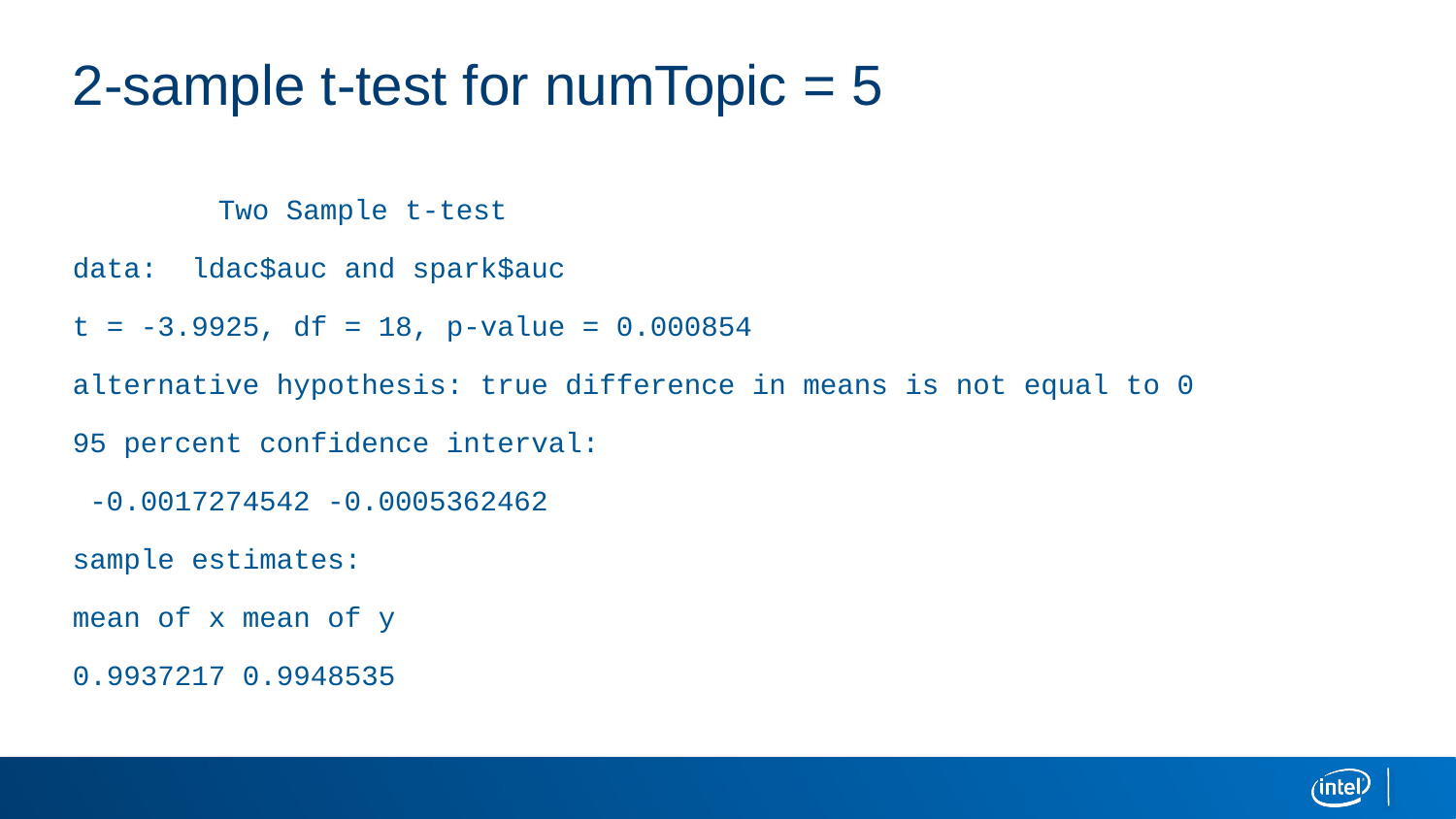

# 2-sample t-test for numTopic = 5
	Two Sample t-test
data:  ldac$auc and spark$auc
t = -3.9925, df = 18, p-value = 0.000854
alternative hypothesis: true difference in means is not equal to 0
95 percent confidence interval:
 -0.0017274542 -0.0005362462
sample estimates:
mean of x mean of y
0.9937217 0.9948535